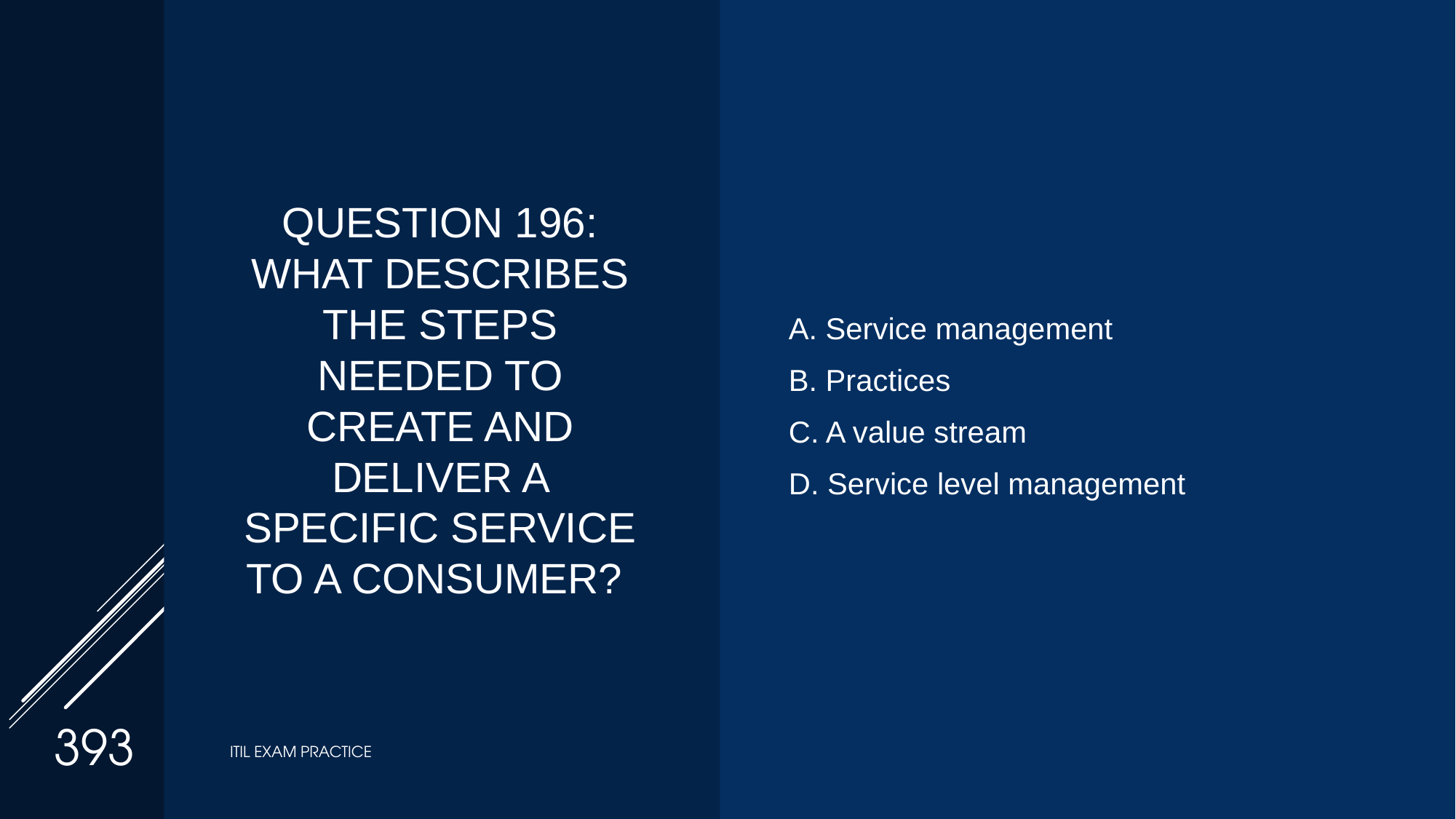

# Question 196: What describes the steps needed to create and deliver a specific service to a consumer?
A. Service management
B. Practices
C. A value stream
D. Service level management
393
ITIL EXAM PRACTICE